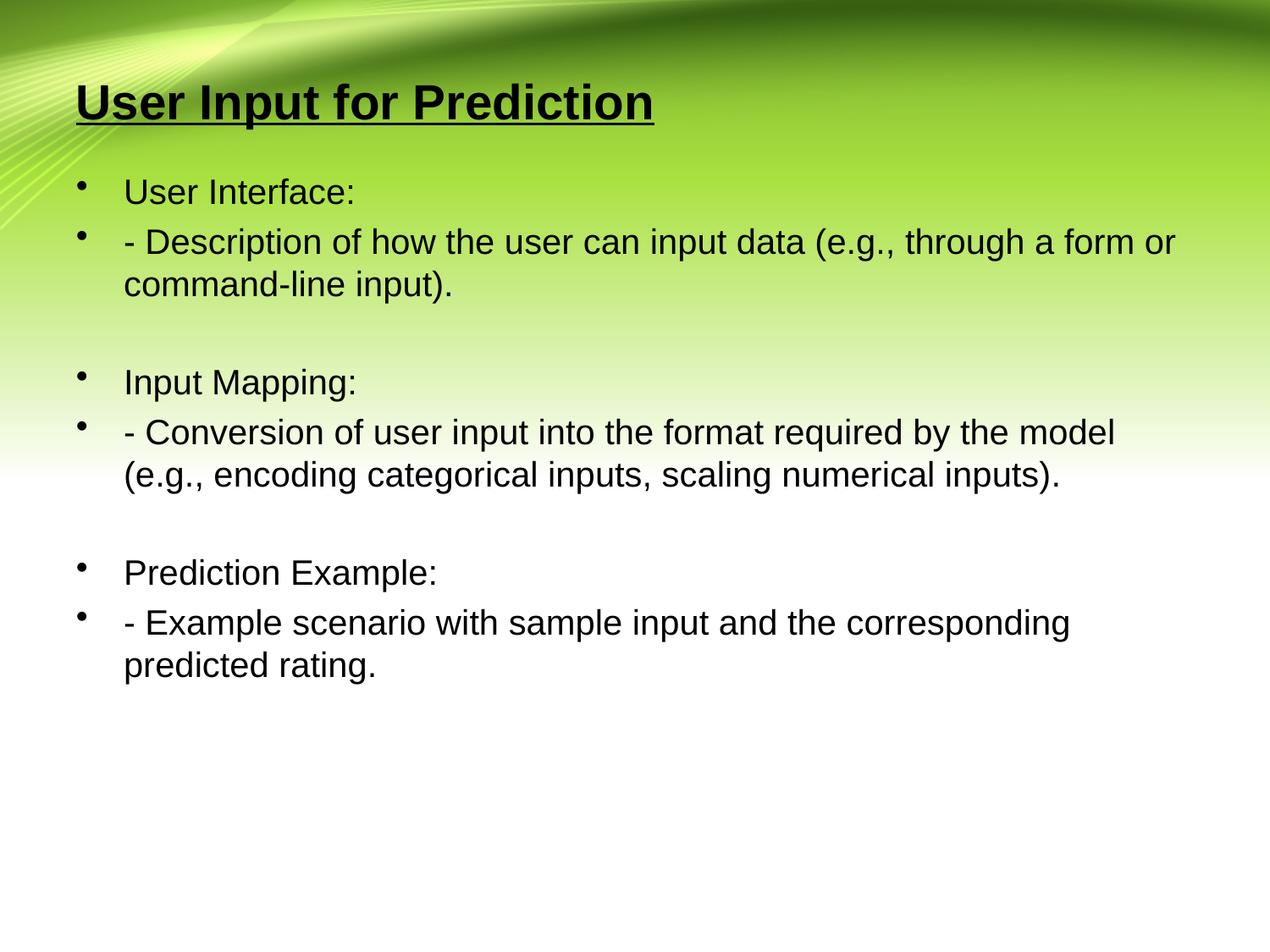

# User Input for Prediction
User Interface:
- Description of how the user can input data (e.g., through a form or command-line input).

Input Mapping:
- Conversion of user input into the format required by the model (e.g., encoding categorical inputs, scaling numerical inputs).

Prediction Example:
- Example scenario with sample input and the corresponding predicted rating.